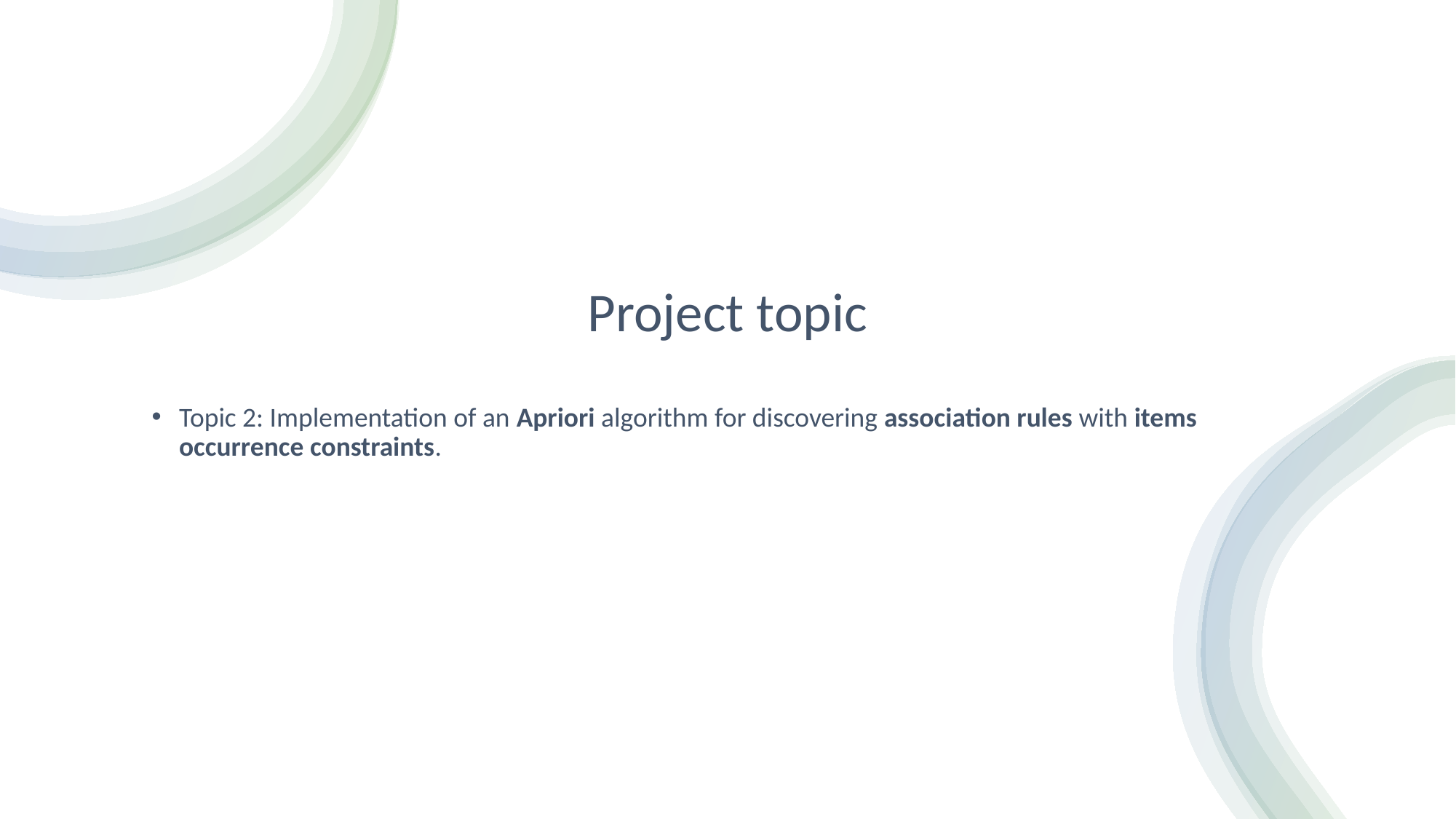

# Project topic
Topic 2: Implementation of an Apriori algorithm for discovering association rules with items occurrence constraints.